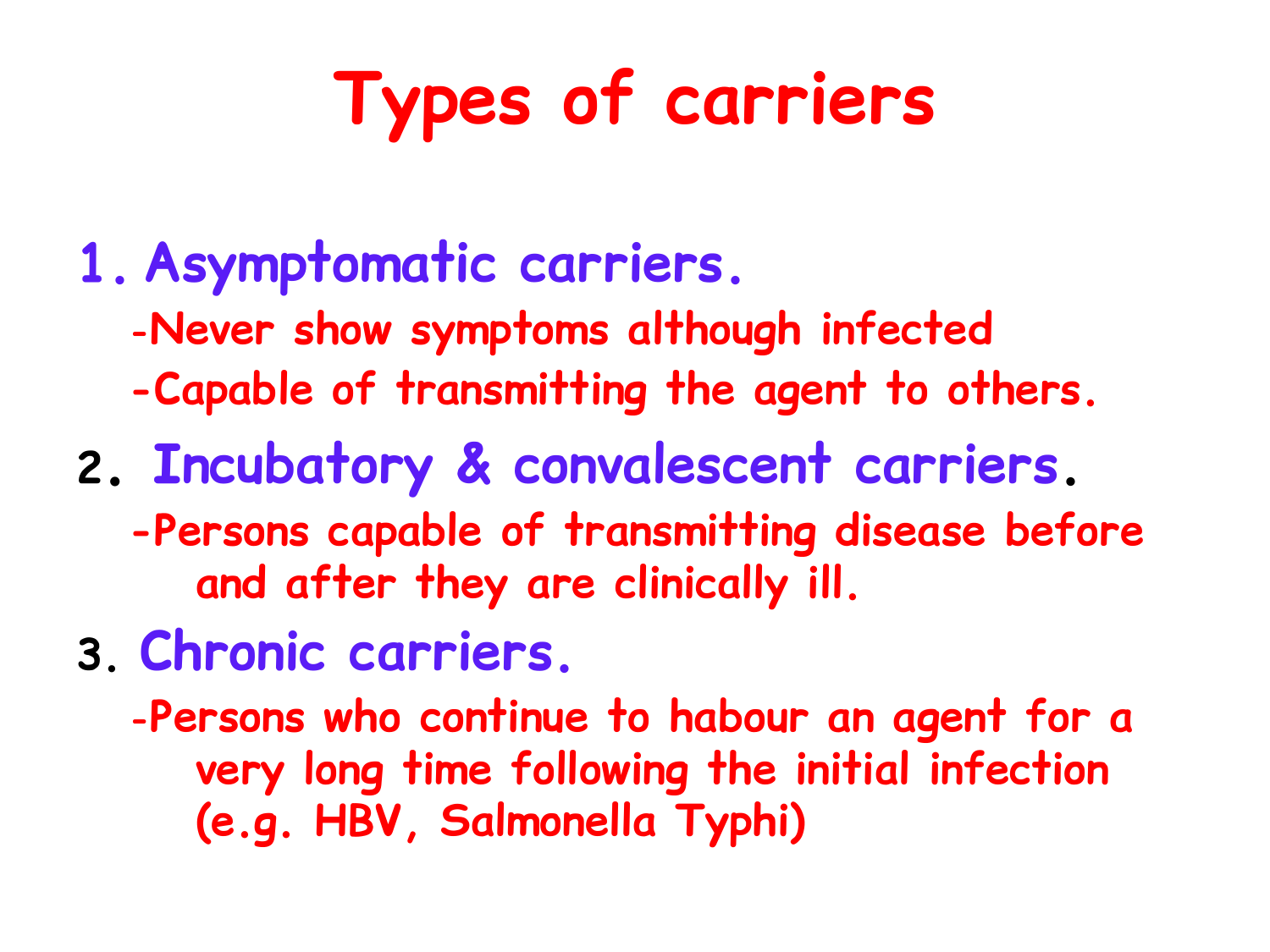

# Types of carriers
Asymptomatic carriers.
-Never show symptoms although infected
-Capable of transmitting the agent to others.
2. Incubatory & convalescent carriers.
-Persons capable of transmitting disease before and after they are clinically ill.
3. Chronic carriers.
-Persons who continue to habour an agent for a very long time following the initial infection (e.g. HBV, Salmonella Typhi)